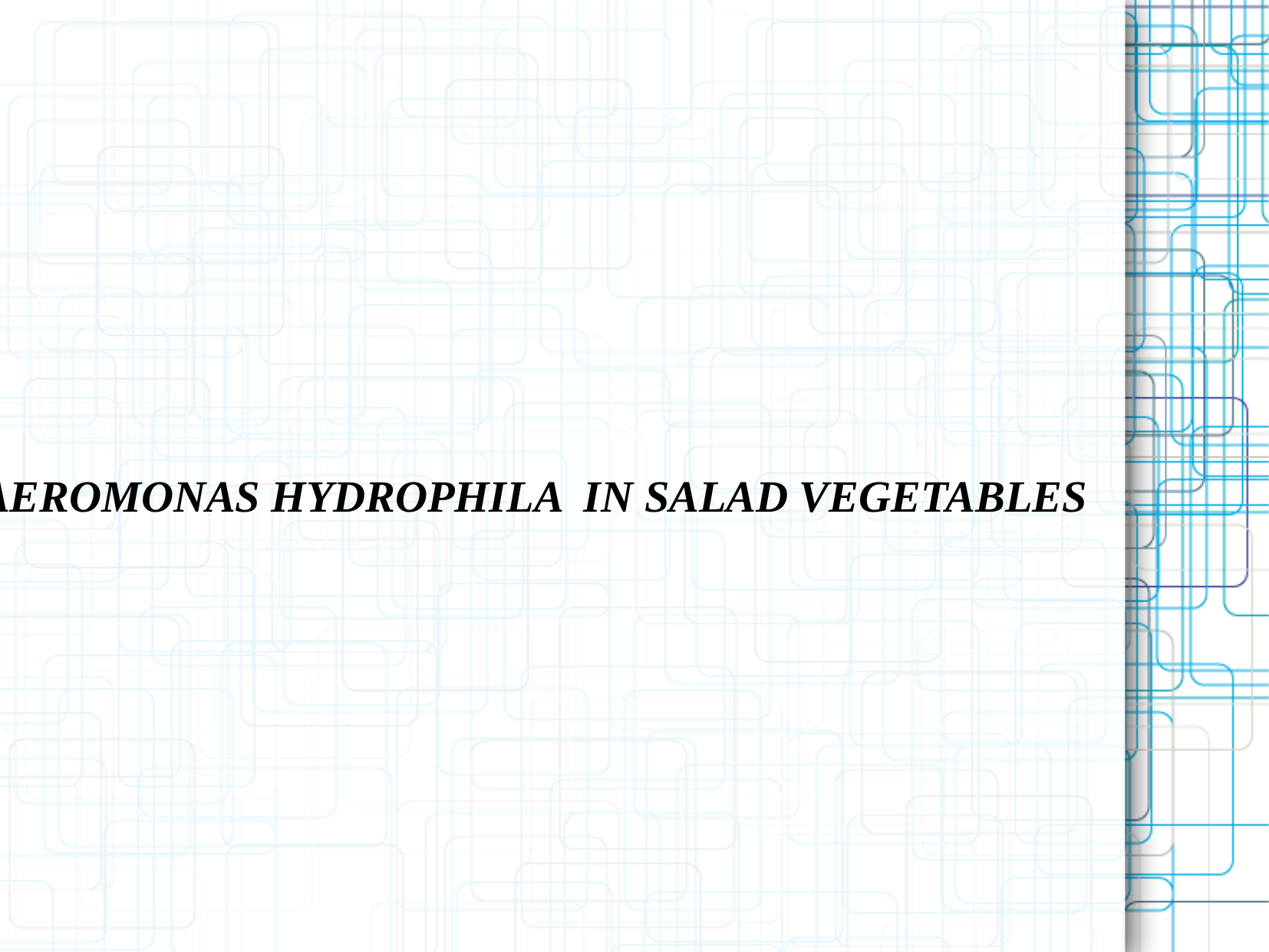

PREVALENCE    oF AEROMONAS HYDROPHILA  IN SALAD VEGETABLES